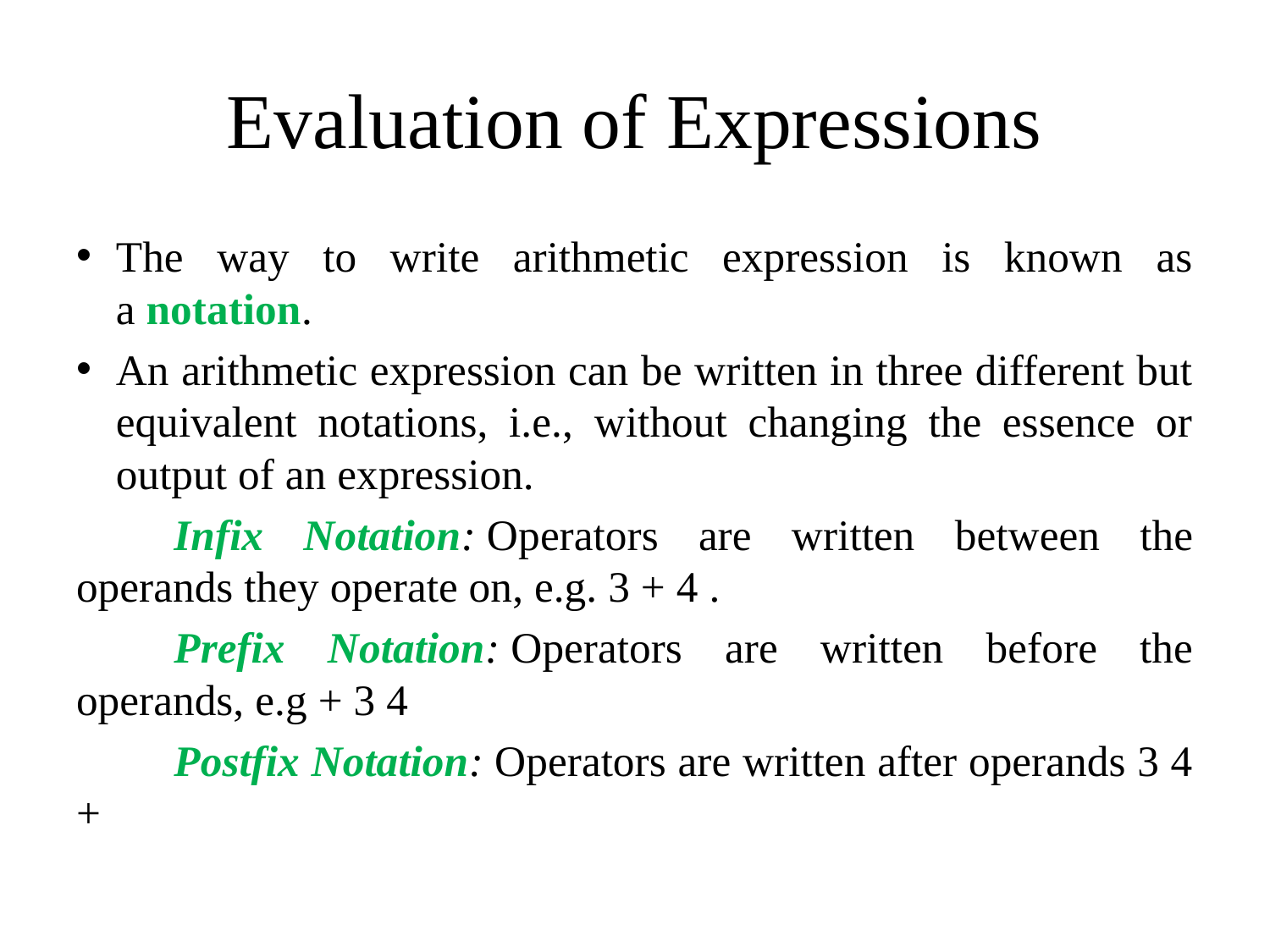

# Evaluation of Expressions
The way to write arithmetic expression is known as a notation.
An arithmetic expression can be written in three different but equivalent notations, i.e., without changing the essence or output of an expression.
	Infix Notation: Operators are written between the operands they operate on, e.g. 3 + 4 .
	Prefix Notation: Operators are written before the operands, e.g + 3 4
	Postfix Notation: Operators are written after operands 3 4 +